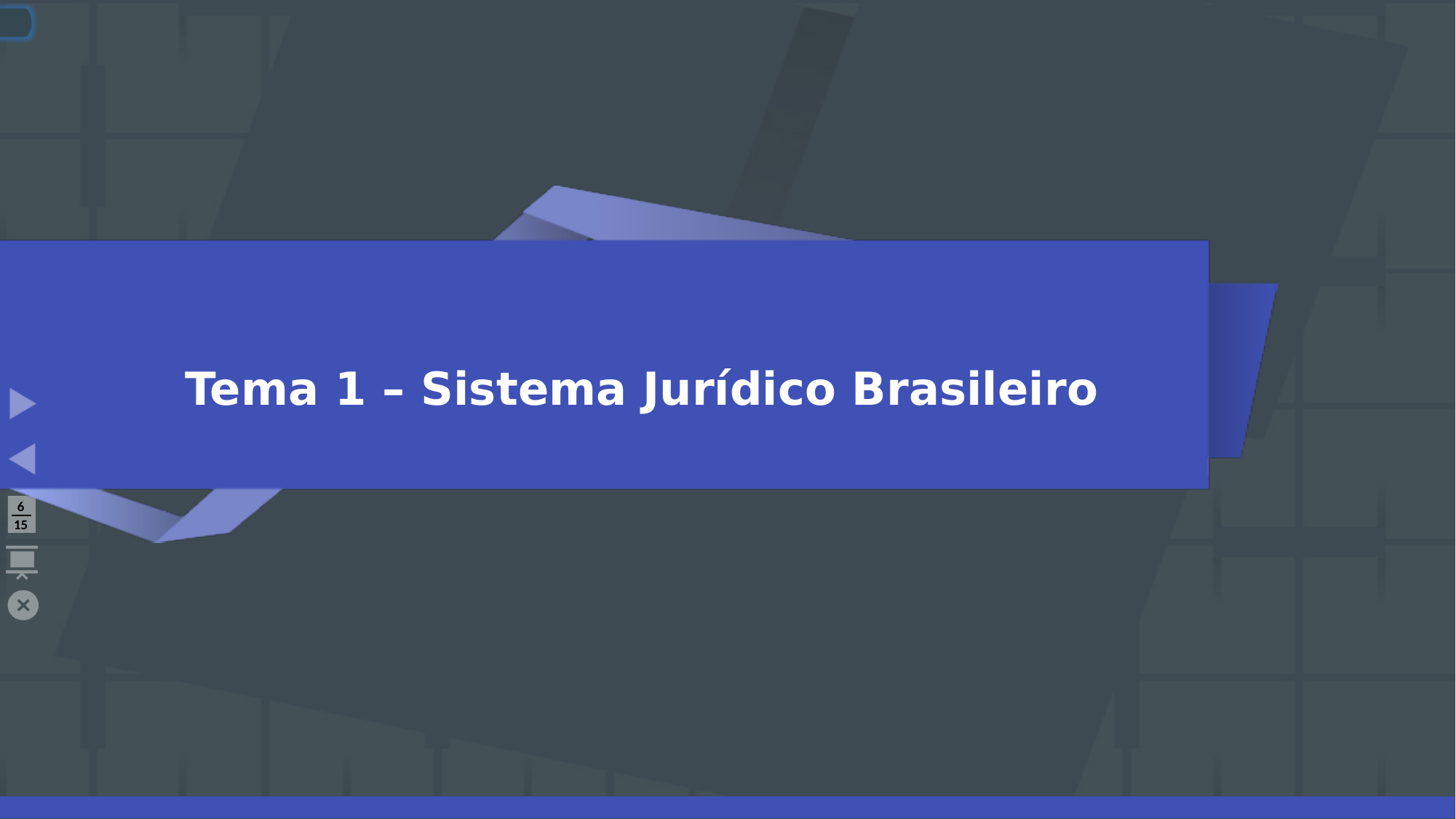

# Tema 1 – Sistema Jurídico Brasileiro